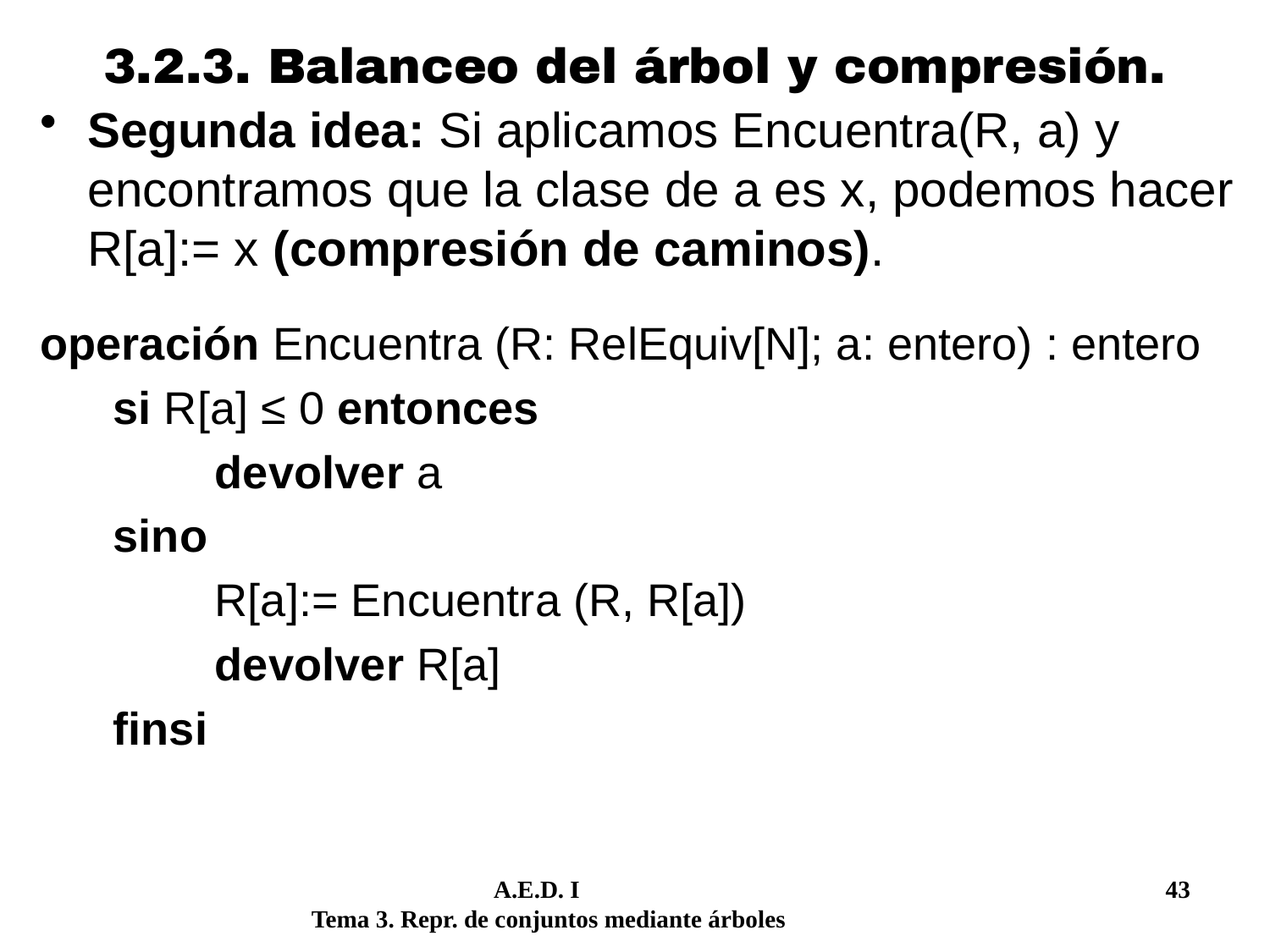

# 3.2.3. Balanceo del árbol y compresión.
Segunda idea: Si aplicamos Encuentra(R, a) y encontramos que la clase de a es x, podemos hacer R[a]:= x (compresión de caminos).

operación Encuentra (R: RelEquiv[N]; a: entero) : entero
	  si R[a] ≤ 0 entonces
		devolver a
	  sino
		R[a]:= Encuentra (R, R[a])
		devolver R[a]
	  finsi
	         A.E.D. I			      	               43
Tema 3. Repr. de conjuntos mediante árboles